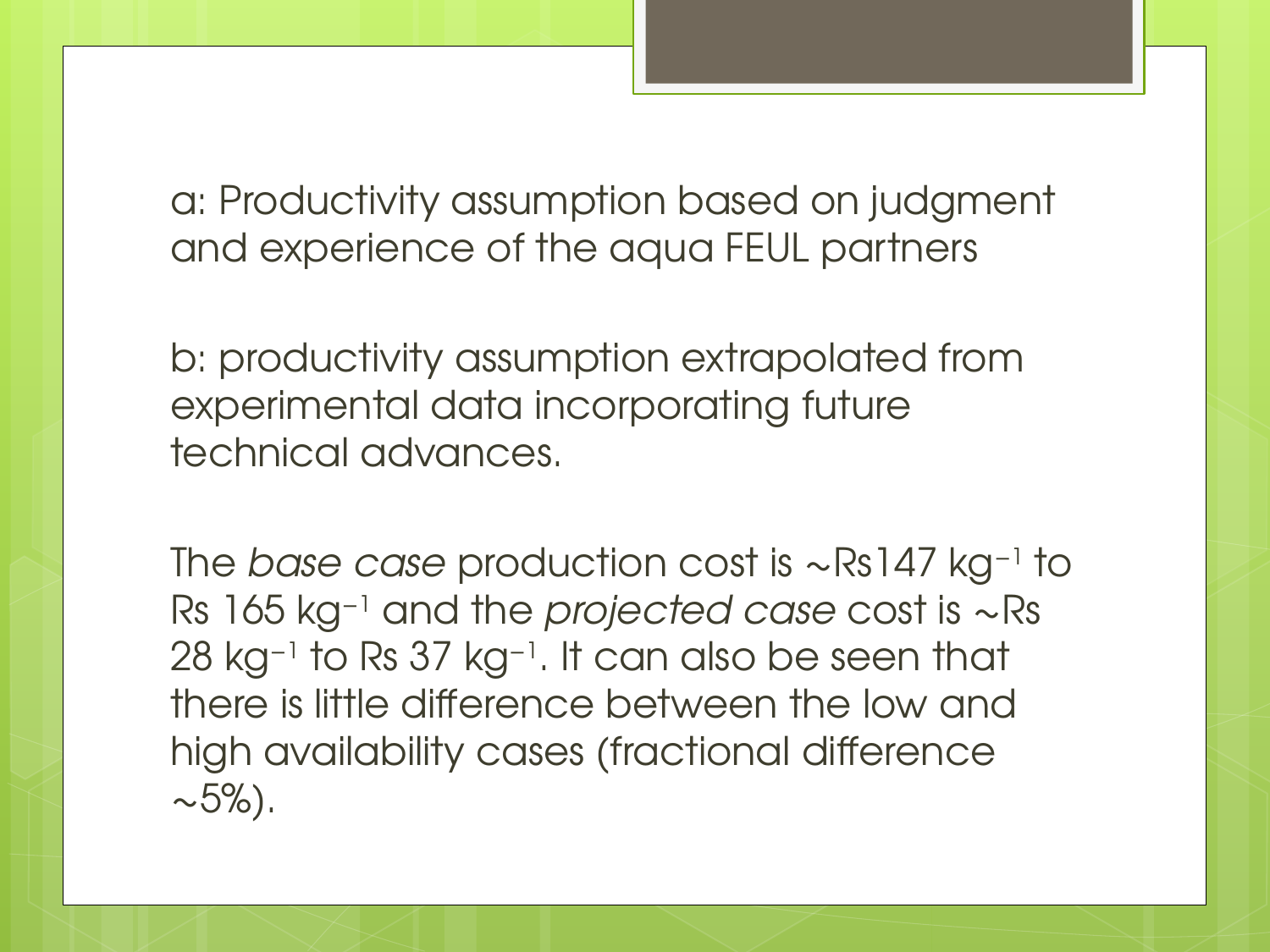

a: Productivity assumption based on judgment and experience of the aqua FEUL partners

b: productivity assumption extrapolated from experimental data incorporating future technical advances.

The base case production cost is ∼Rs147 kg−1 to Rs 165 kg−1 and the projected case cost is ∼Rs 28 kg−1 to Rs 37 kg−1. It can also be seen that there is little difference between the low and high availability cases (fractional difference ∼5%).